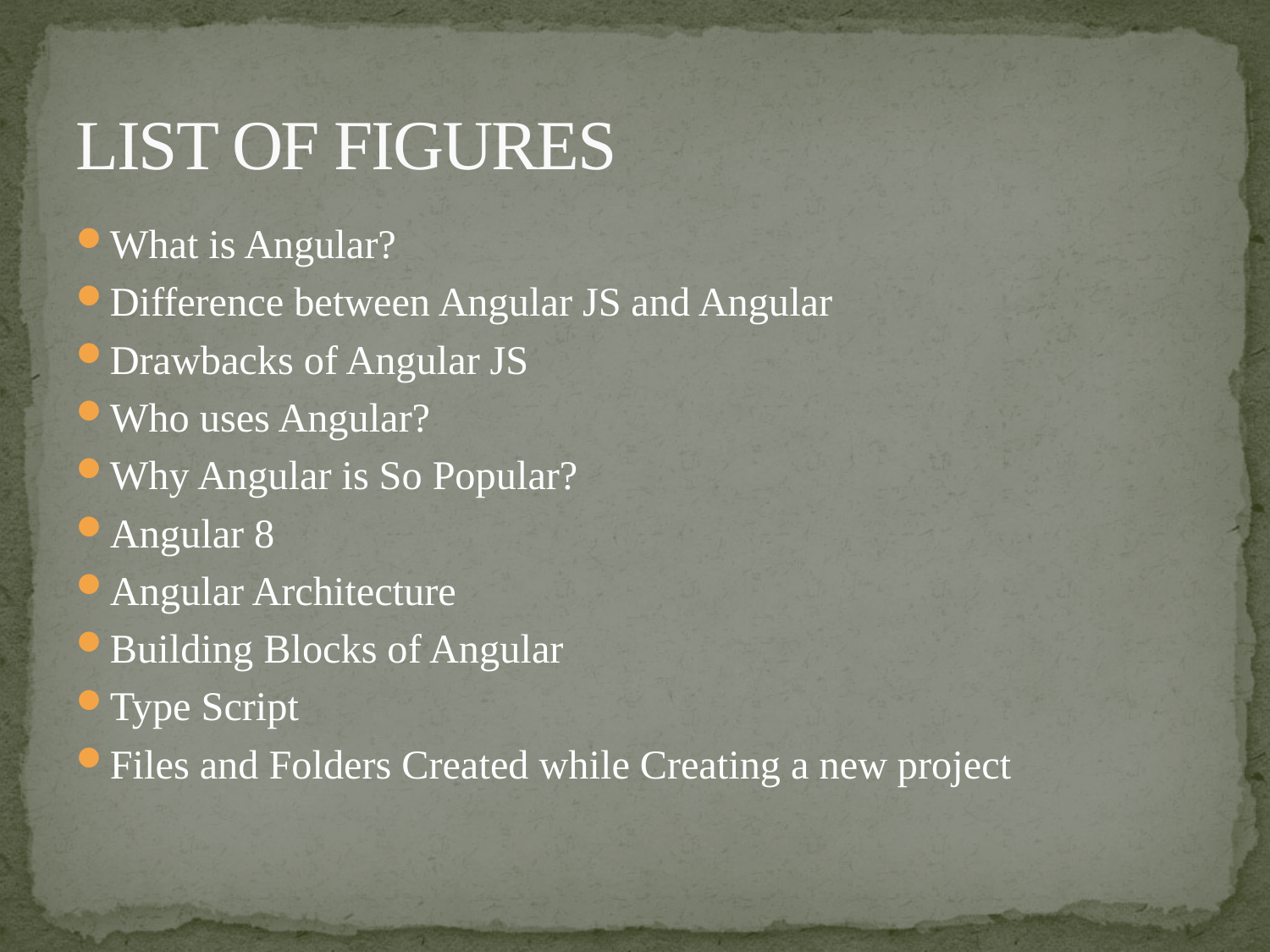

# LIST OF FIGURES
What is Angular?
Difference between Angular JS and Angular
Drawbacks of Angular JS
Who uses Angular?
Why Angular is So Popular?
Angular 8
Angular Architecture
Building Blocks of Angular
Type Script
Files and Folders Created while Creating a new project